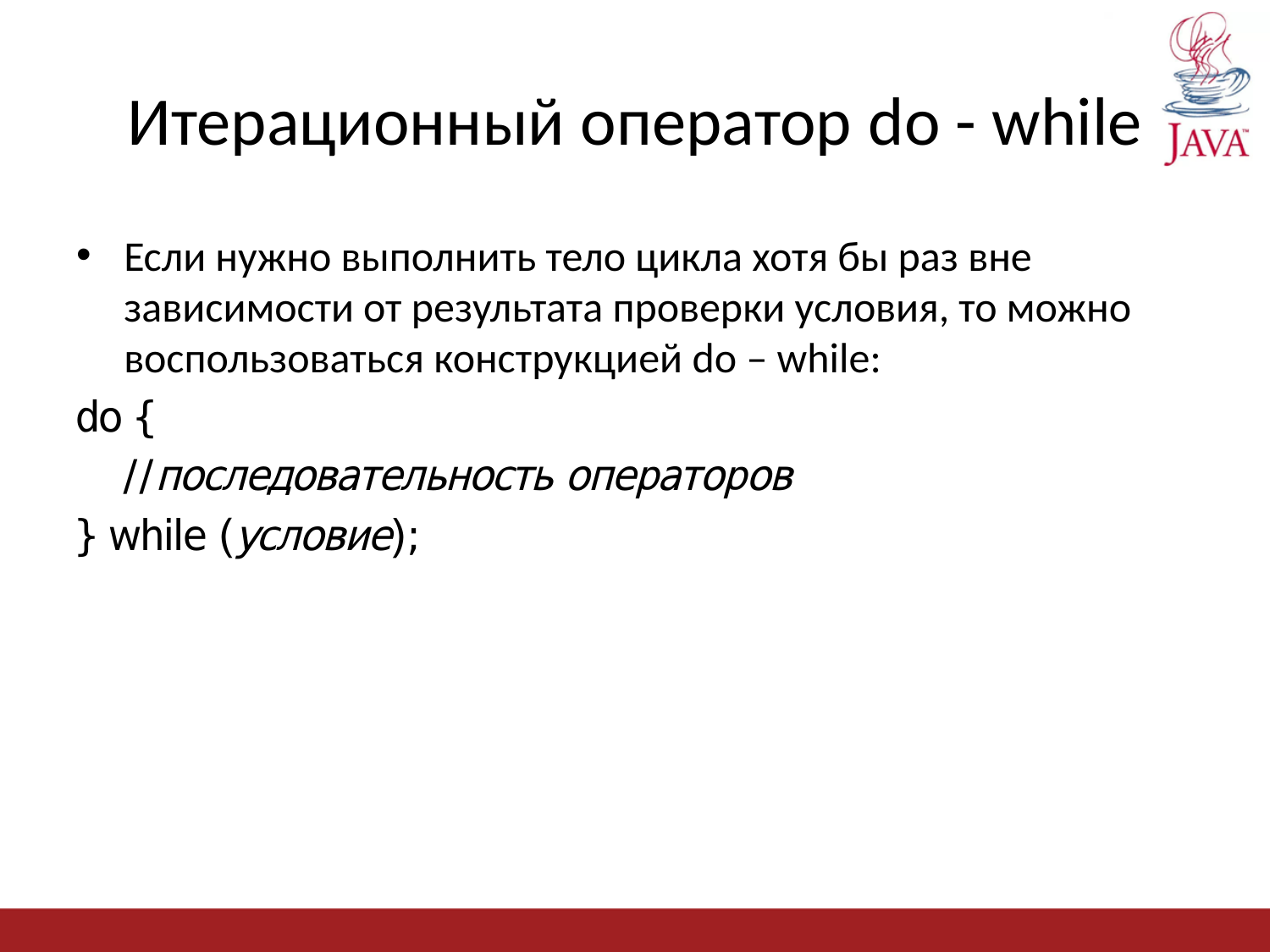

# Итерационный оператор do - while
Если нужно выполнить тело цикла хотя бы раз вне зависимости от результата проверки условия, то можно воспользоваться конструкцией do – while:
do {
	//последовательность операторов
} while (условие);